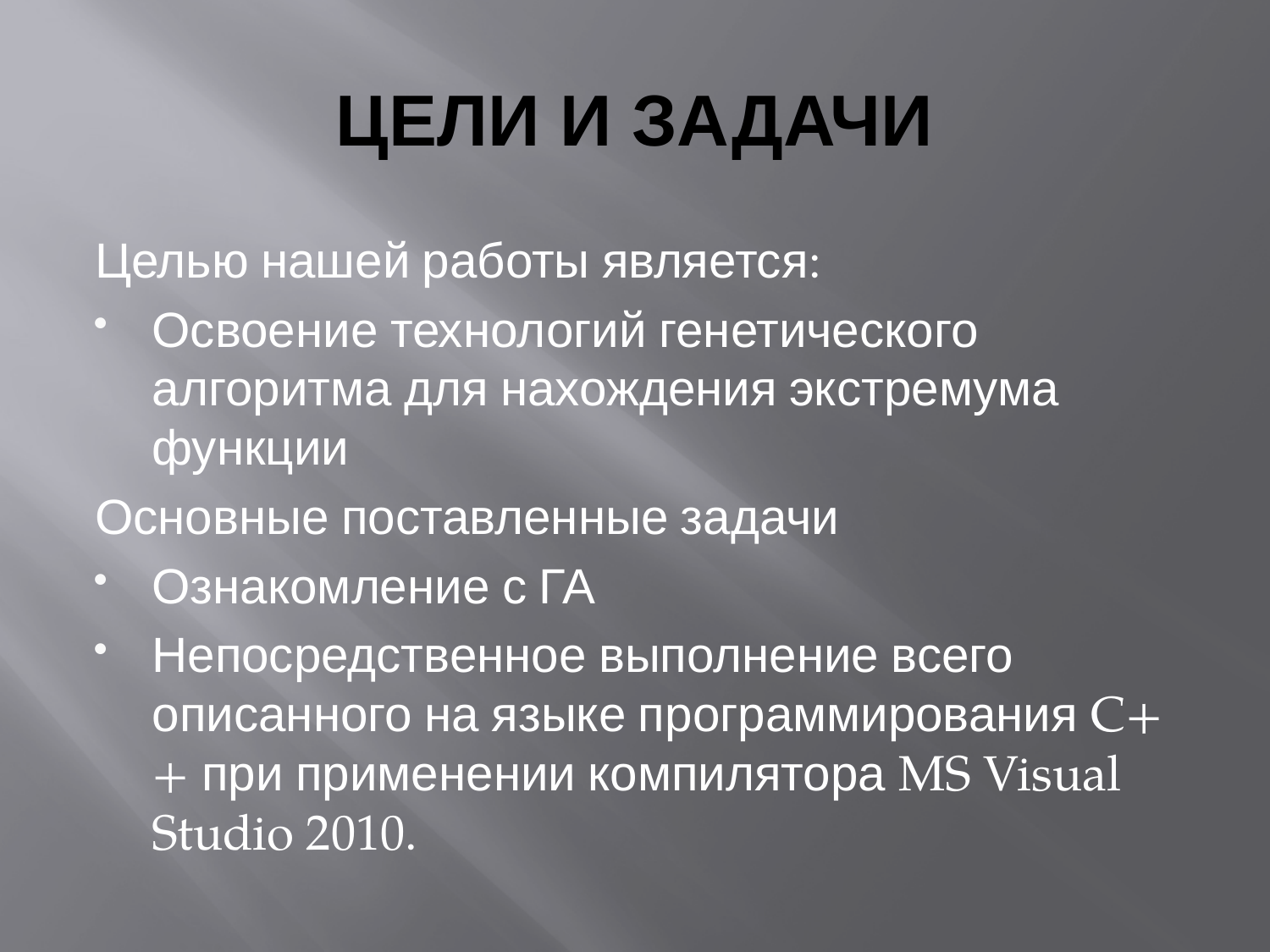

# ЦЕЛИ И ЗАДАЧИ
Целью нашей работы является:
Освоение технологий генетического алгоритма для нахождения экстремума функции
Основные поставленные задачи
Ознакомление с ГА
Непосредственное выполнение всего описанного на языке программирования C++ при применении компилятора MS Visual Studio 2010.